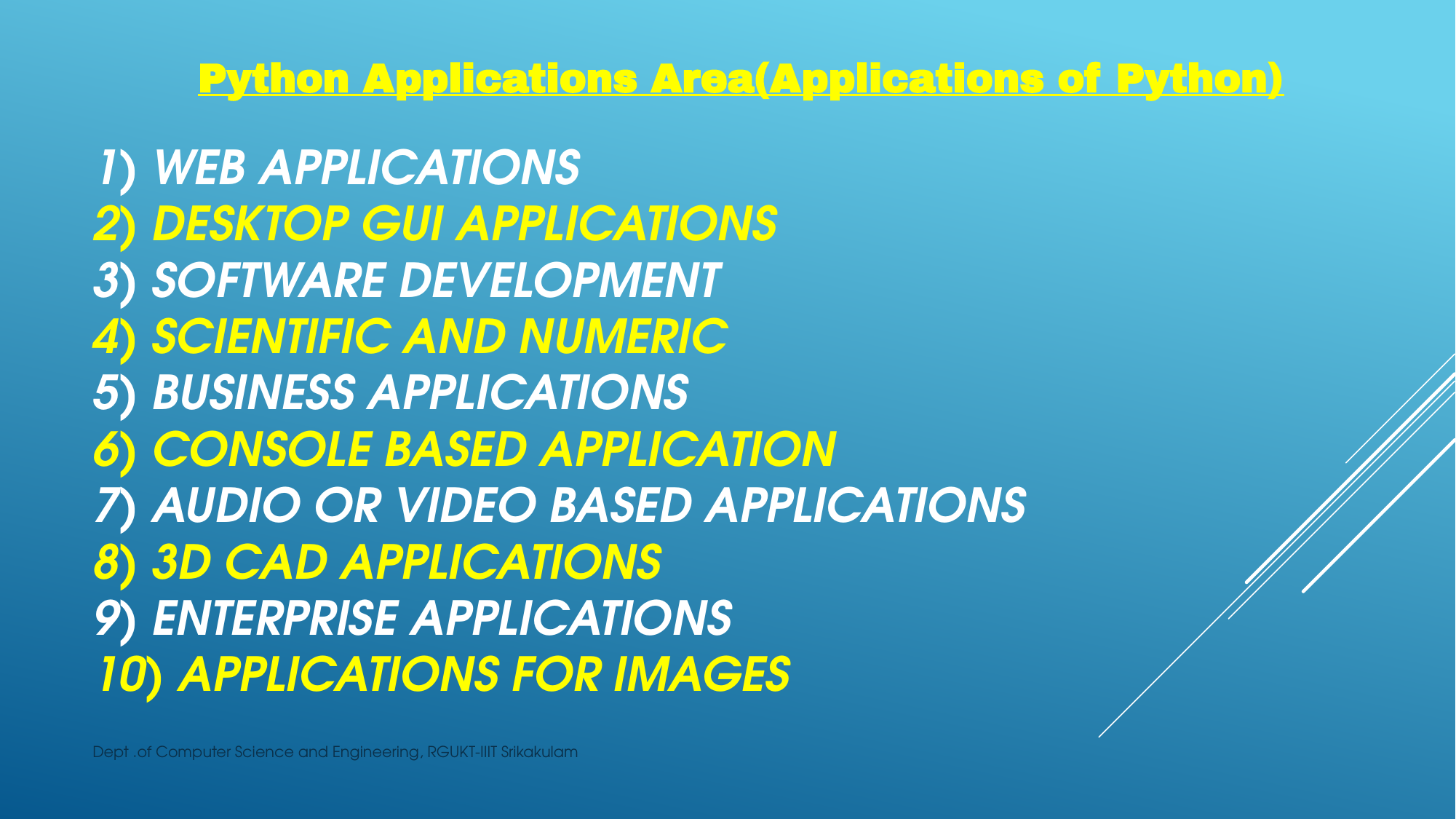

Python Applications Area(Applications of Python)

# 1) Web Applications 2) Desktop GUI Applications 3) Software Development 4) Scientific and Numeric 5) Business Applications 6) Console Based Application 7) Audio or Video based Applications 8) 3D CAD Applications 9) Enterprise Applications 10) Applications for Images
Dept .of Computer Science and Engineering, RGUKT-IIIT Srikakulam